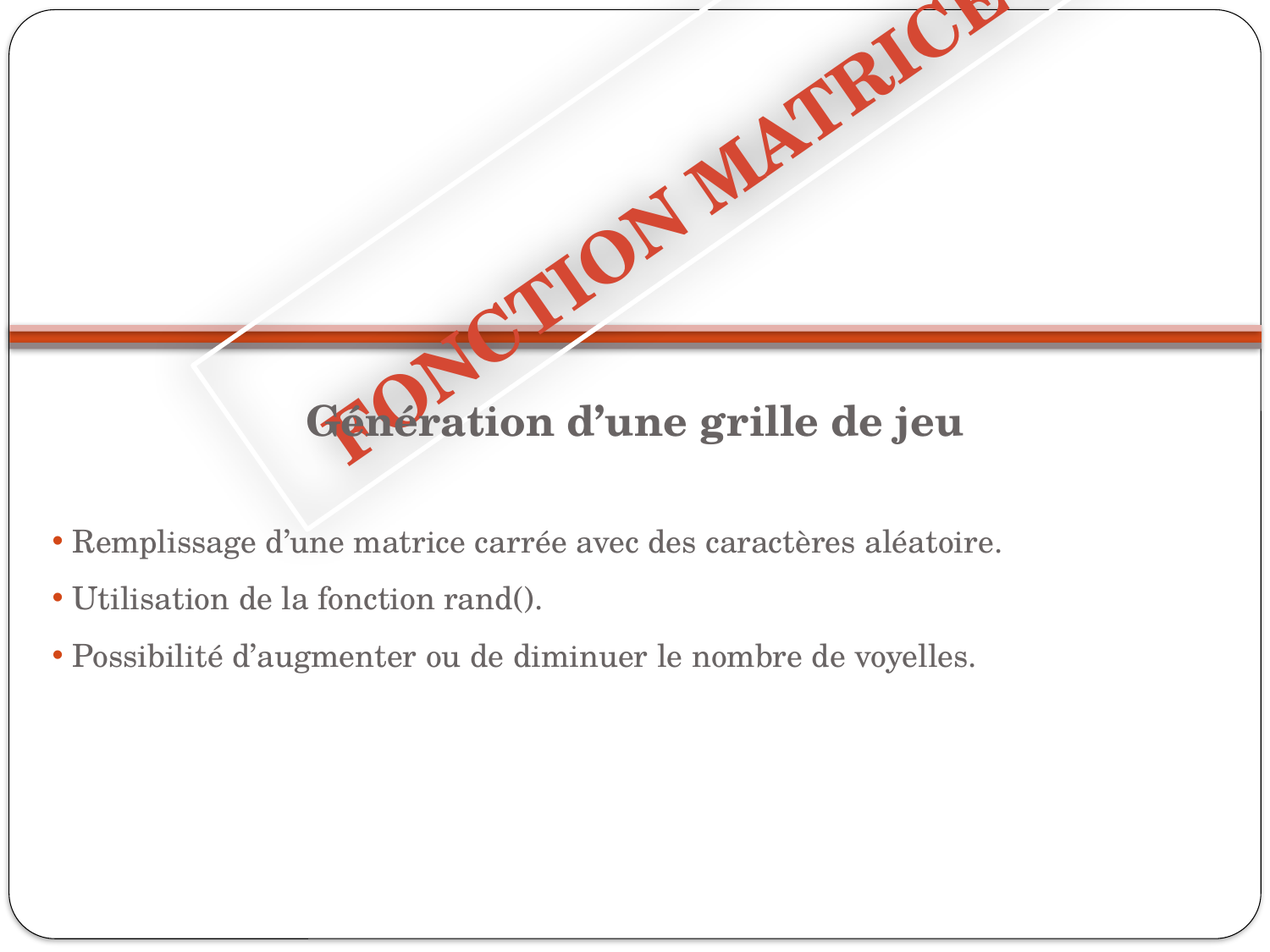

# FONCTION Matrice (F2)
Génération d’une grille de jeu
 Remplissage d’une matrice carrée avec des caractères aléatoire.
 Utilisation de la fonction rand().
 Possibilité d’augmenter ou de diminuer le nombre de voyelles.